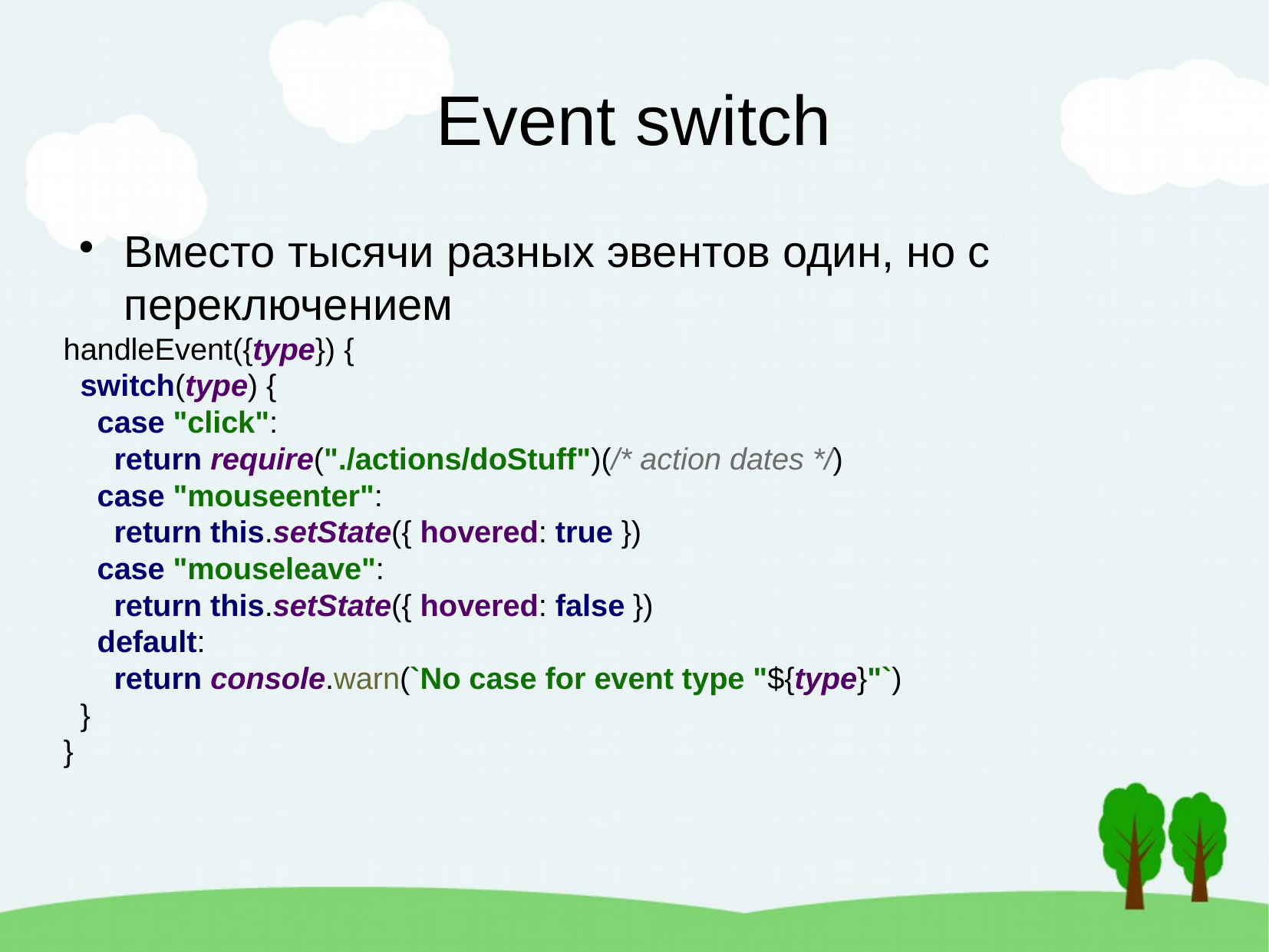

Event switch
Вместо тысячи разных эвентов один, но с переключением
handleEvent({type}) {
  switch(type) {
    case "click":
      return require("./actions/doStuff")(/* action dates */)
    case "mouseenter":
      return this.setState({ hovered: true })
    case "mouseleave":
      return this.setState({ hovered: false })
    default:
      return console.warn(`No case for event type "${type}"`)
  }
}